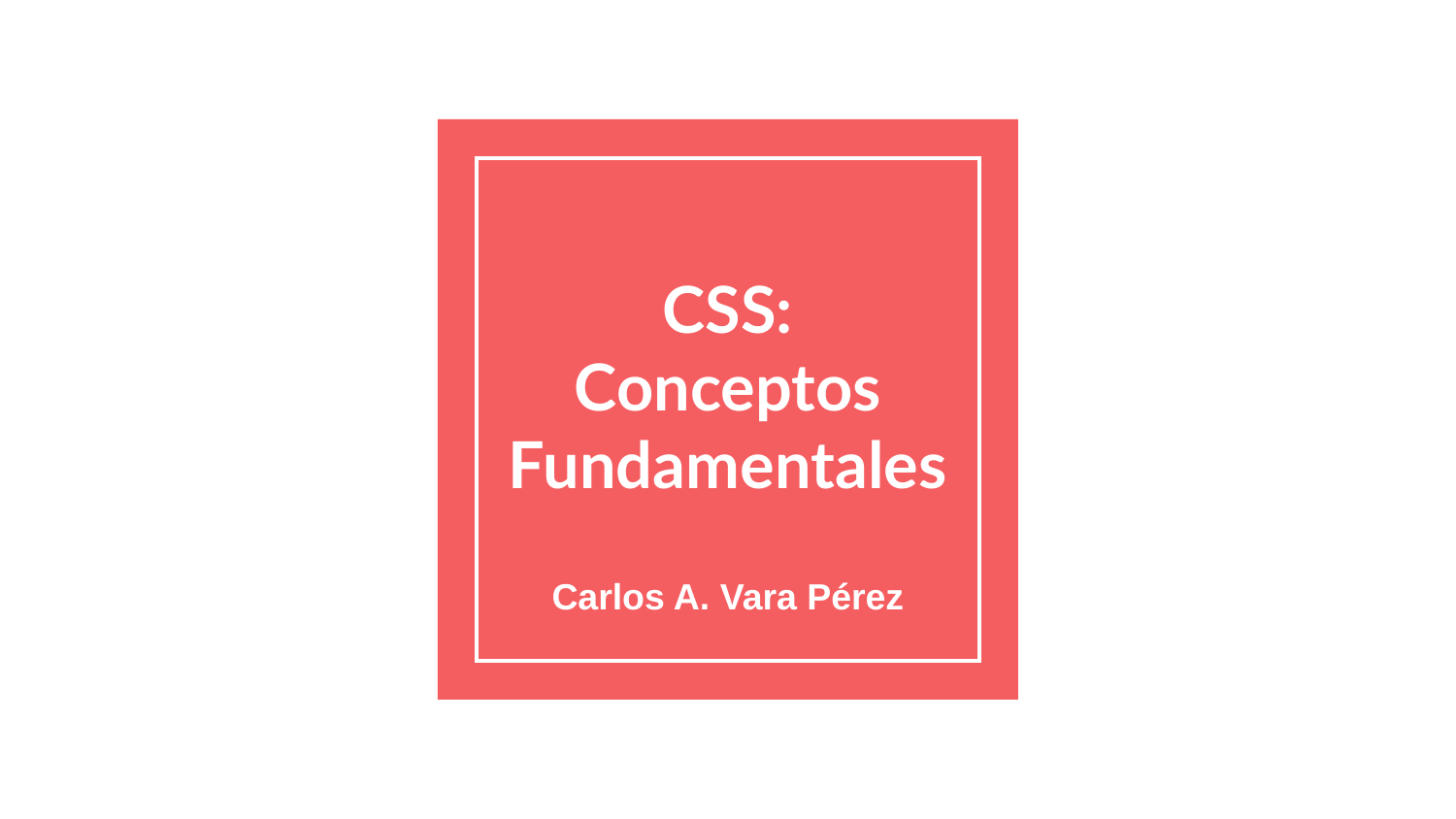

# CSS: Conceptos Fundamentales
Carlos A. Vara Pérez